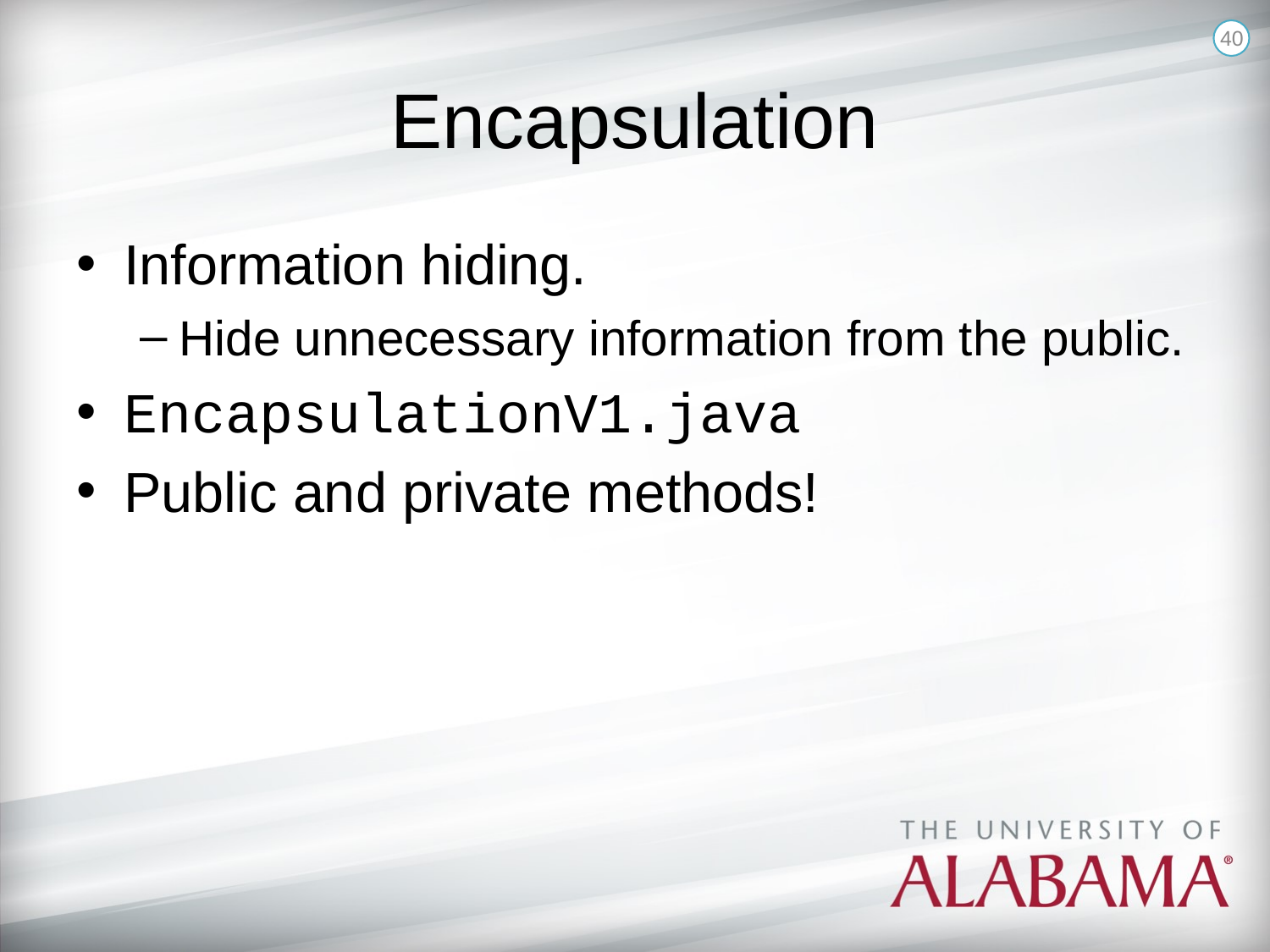

40
# Encapsulation
Information hiding.
Hide unnecessary information from the public.
EncapsulationV1.java
Public and private methods!